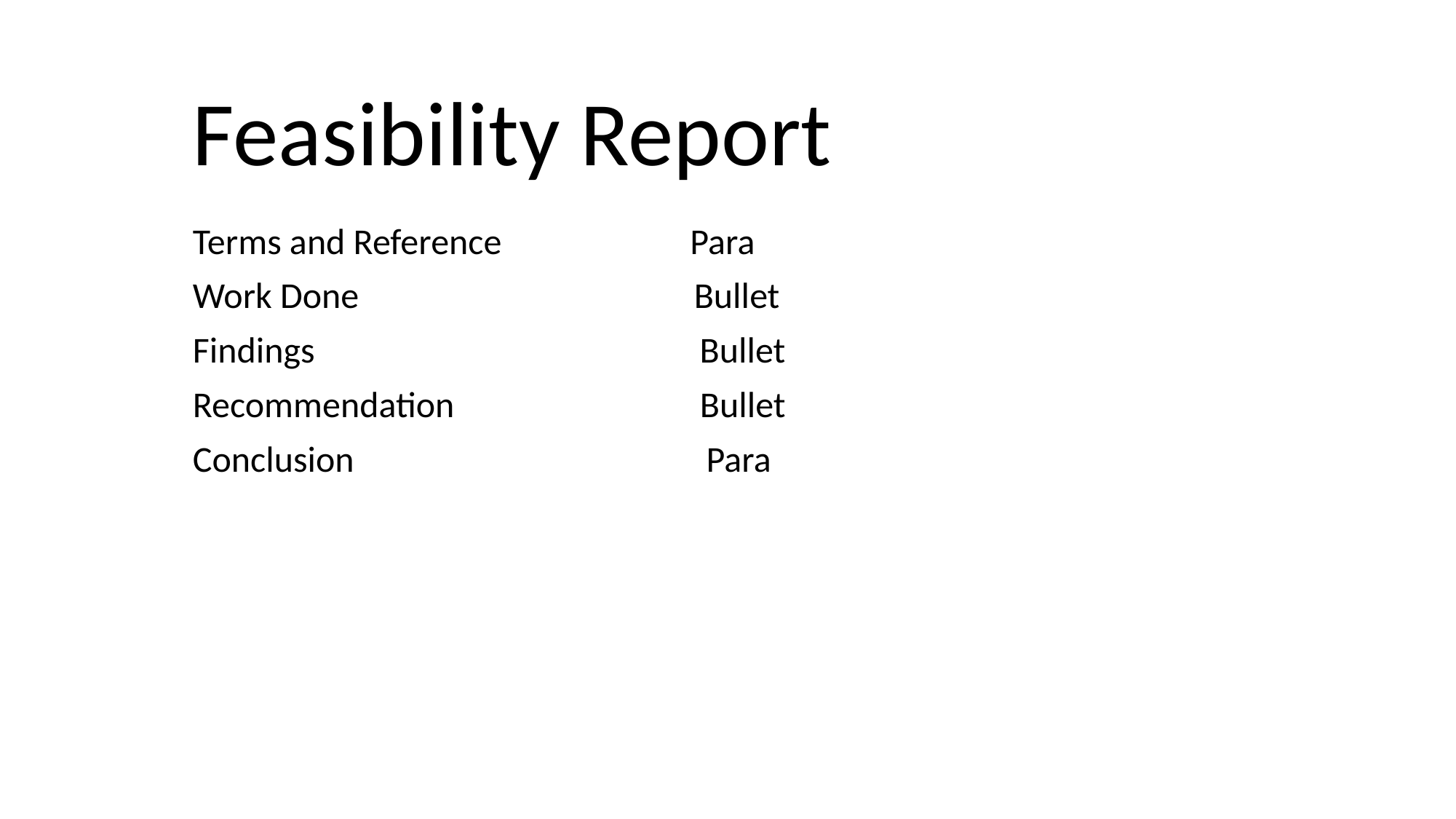

# Feasibility Report
Terms and Reference                       Para
Work Done                                         Bullet
Findings                                               Bullet
Recommendation                              Bullet
Conclusion                                           Para